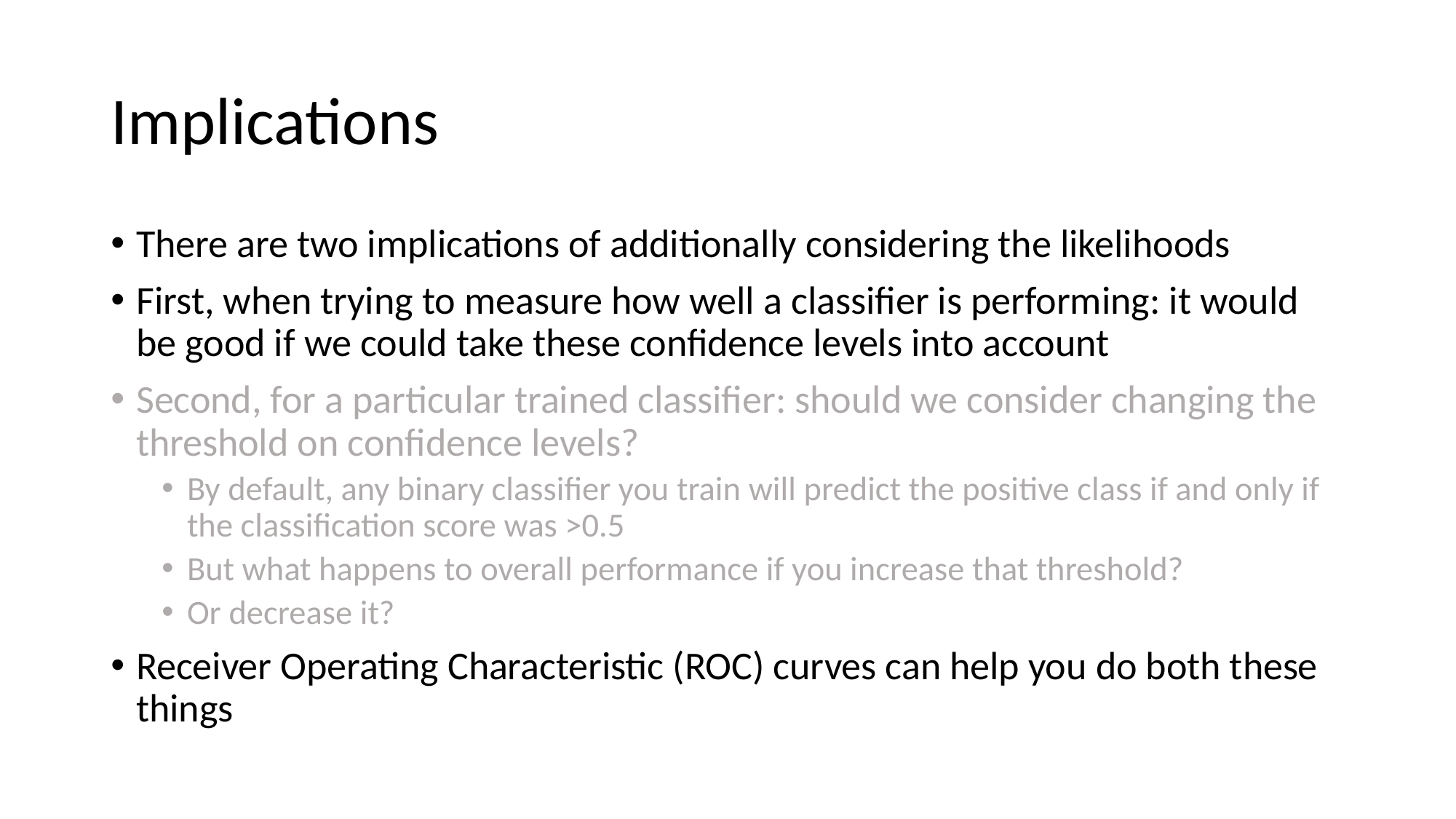

# Implications
There are two implications of additionally considering the likelihoods
First, when trying to measure how well a classifier is performing: it would be good if we could take these confidence levels into account
Second, for a particular trained classifier: should we consider changing the threshold on confidence levels?
By default, any binary classifier you train will predict the positive class if and only if the classification score was >0.5
But what happens to overall performance if you increase that threshold?
Or decrease it?
Receiver Operating Characteristic (ROC) curves can help you do both these things